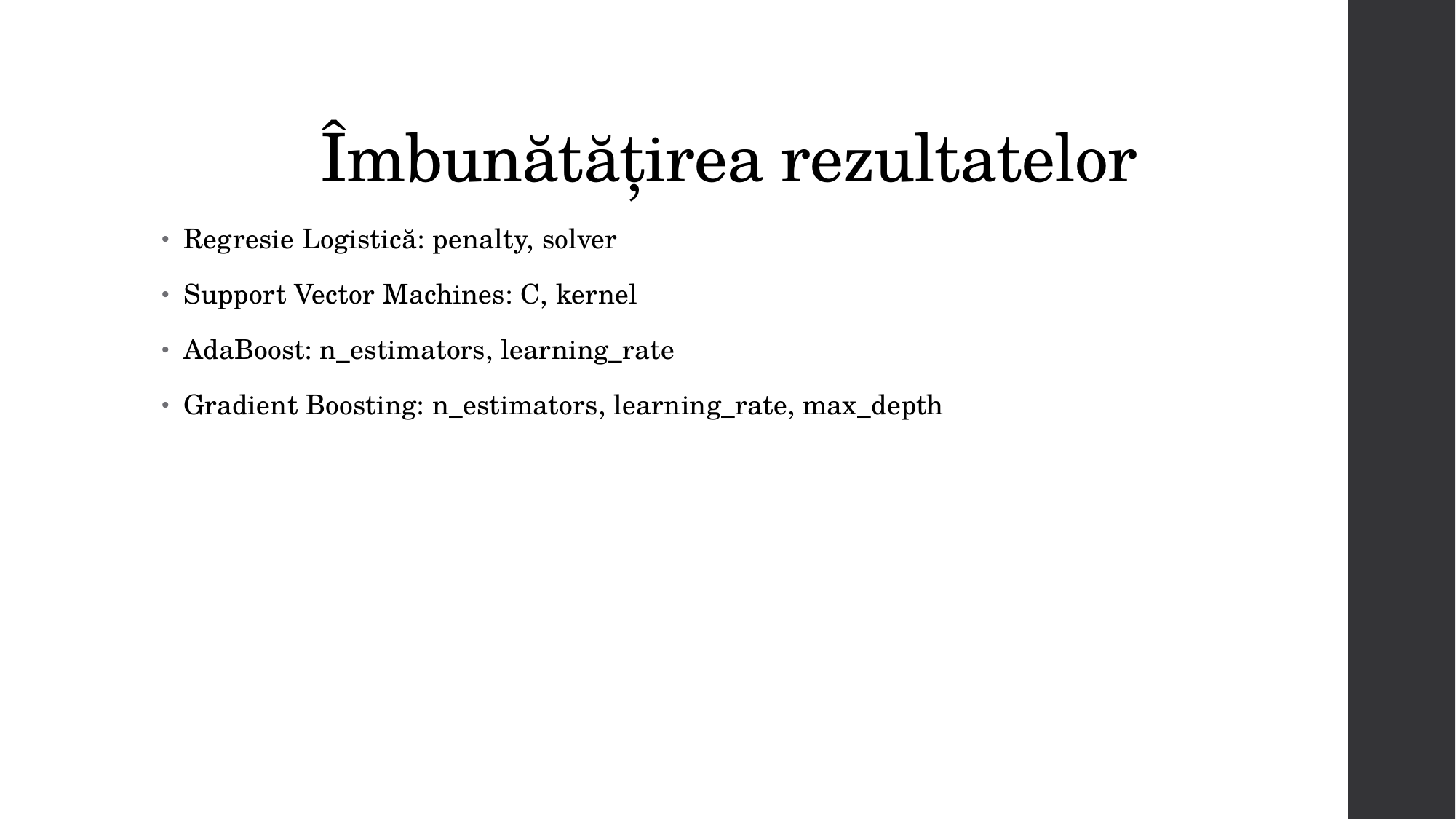

# Îmbunătățirea rezultatelor
Regresie Logistică: penalty, solver
Support Vector Machines: C, kernel
AdaBoost: n_estimators, learning_rate
Gradient Boosting: n_estimators, learning_rate, max_depth